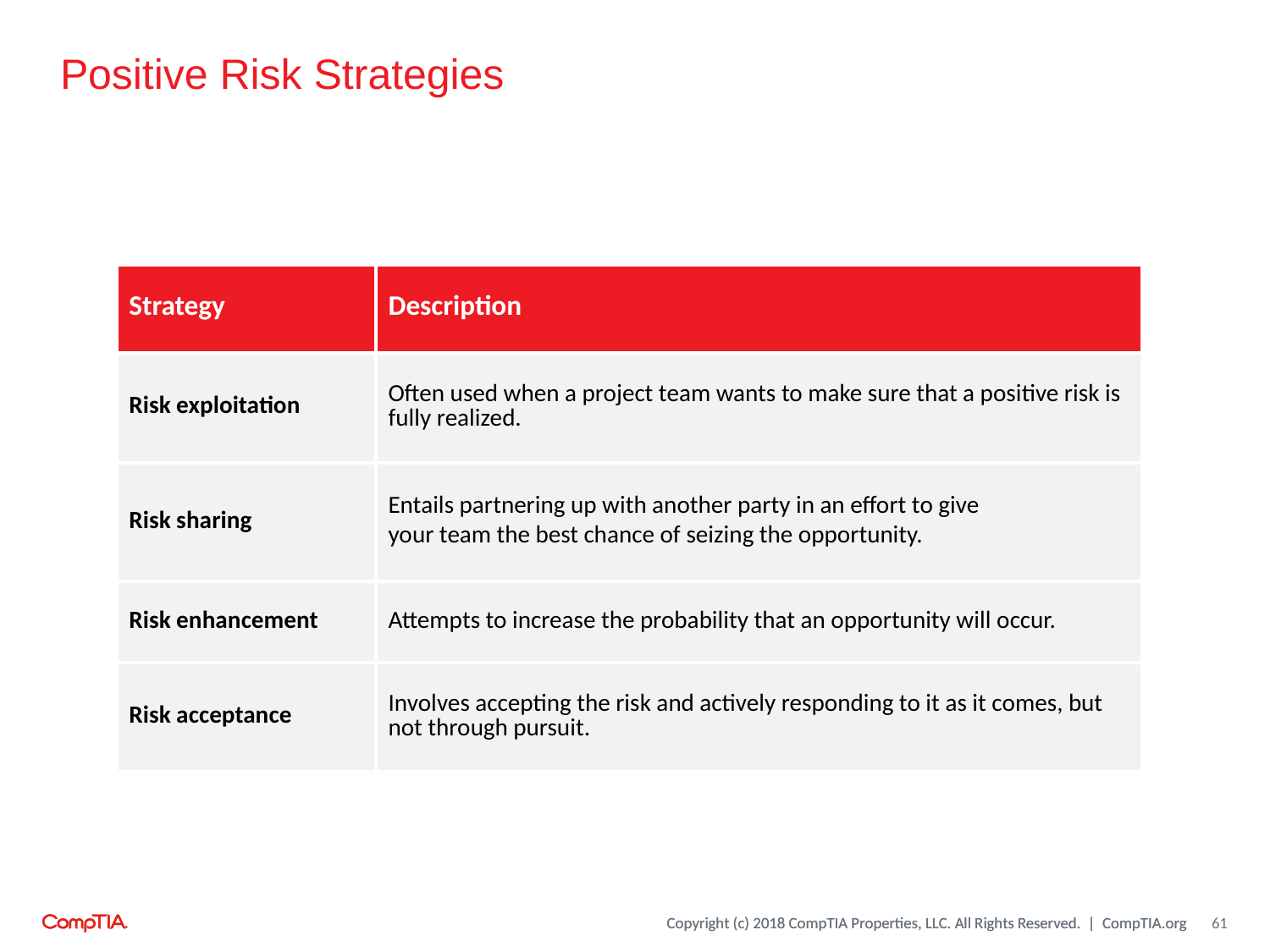

# Positive Risk Strategies
| Strategy | Description |
| --- | --- |
| Risk exploitation | Often used when a project team wants to make sure that a positive risk is fully realized. |
| Risk sharing | Entails partnering up with another party in an effort to give your team the best chance of seizing the opportunity. |
| Risk enhancement | Attempts to increase the probability that an opportunity will occur. |
| Risk acceptance | Involves accepting the risk and actively responding to it as it comes, but not through pursuit. |
61